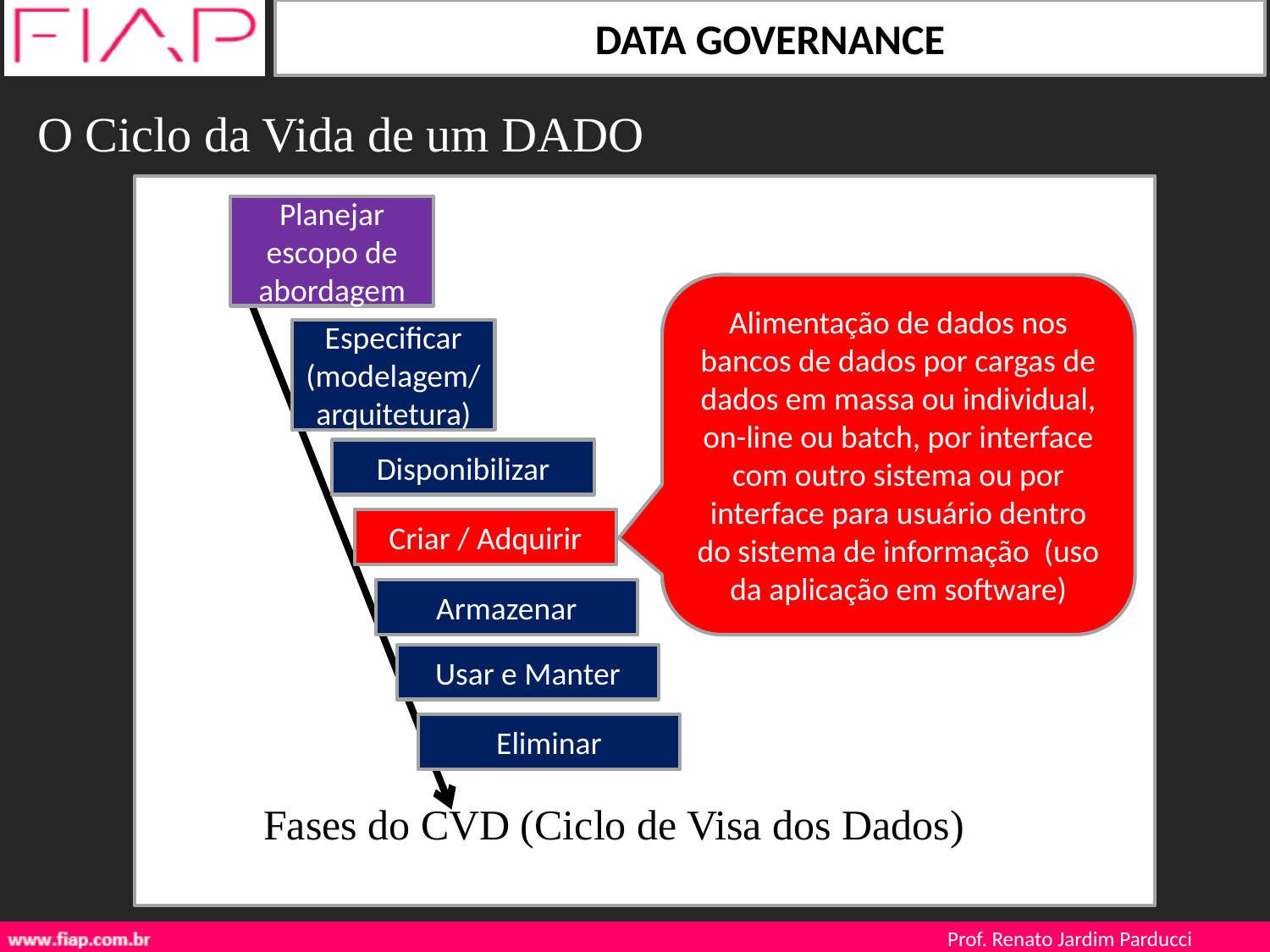

O Ciclo da Vida de um DADO

Planejar escopo de abordagem
Alimentação de dados nos bancos de dados por cargas de dados em massa ou individual, on-line ou batch, por interface com outro sistema ou por interface para usuário dentro do sistema de informação  (uso da aplicação em software)
Especificar (modelagem/ arquitetura)
Disponibilizar
Criar / Adquirir
Armazenar
Usar e Manter
Eliminar
Fases do CVD (Ciclo de Visa dos Dados)